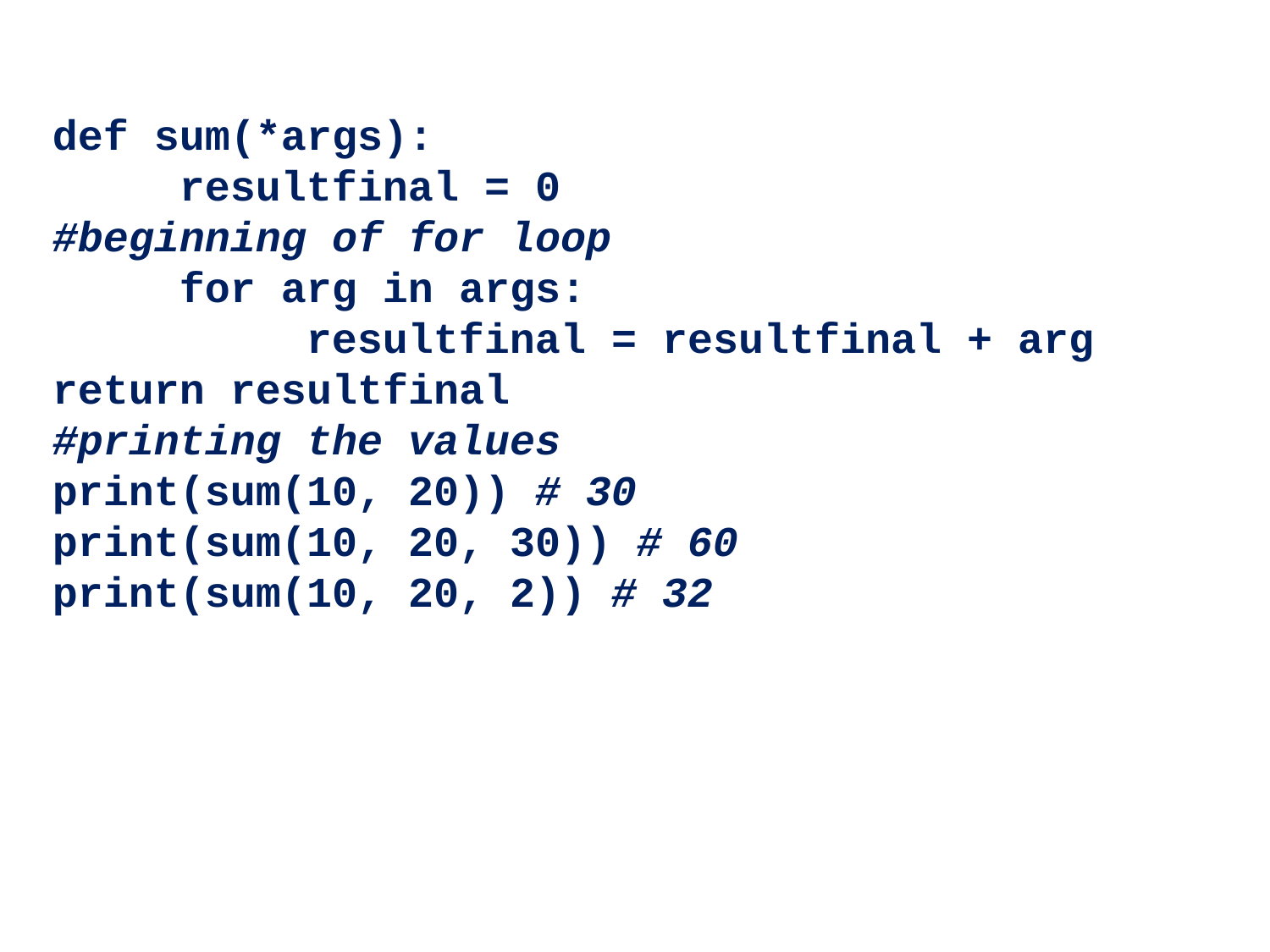

def sum(*args):
	resultfinal = 0
#beginning of for loop
	for arg in args:
		resultfinal = resultfinal + arg return resultfinal
#printing the values
print(sum(10, 20)) # 30
print(sum(10, 20, 30)) # 60
print(sum(10, 20, 2)) # 32